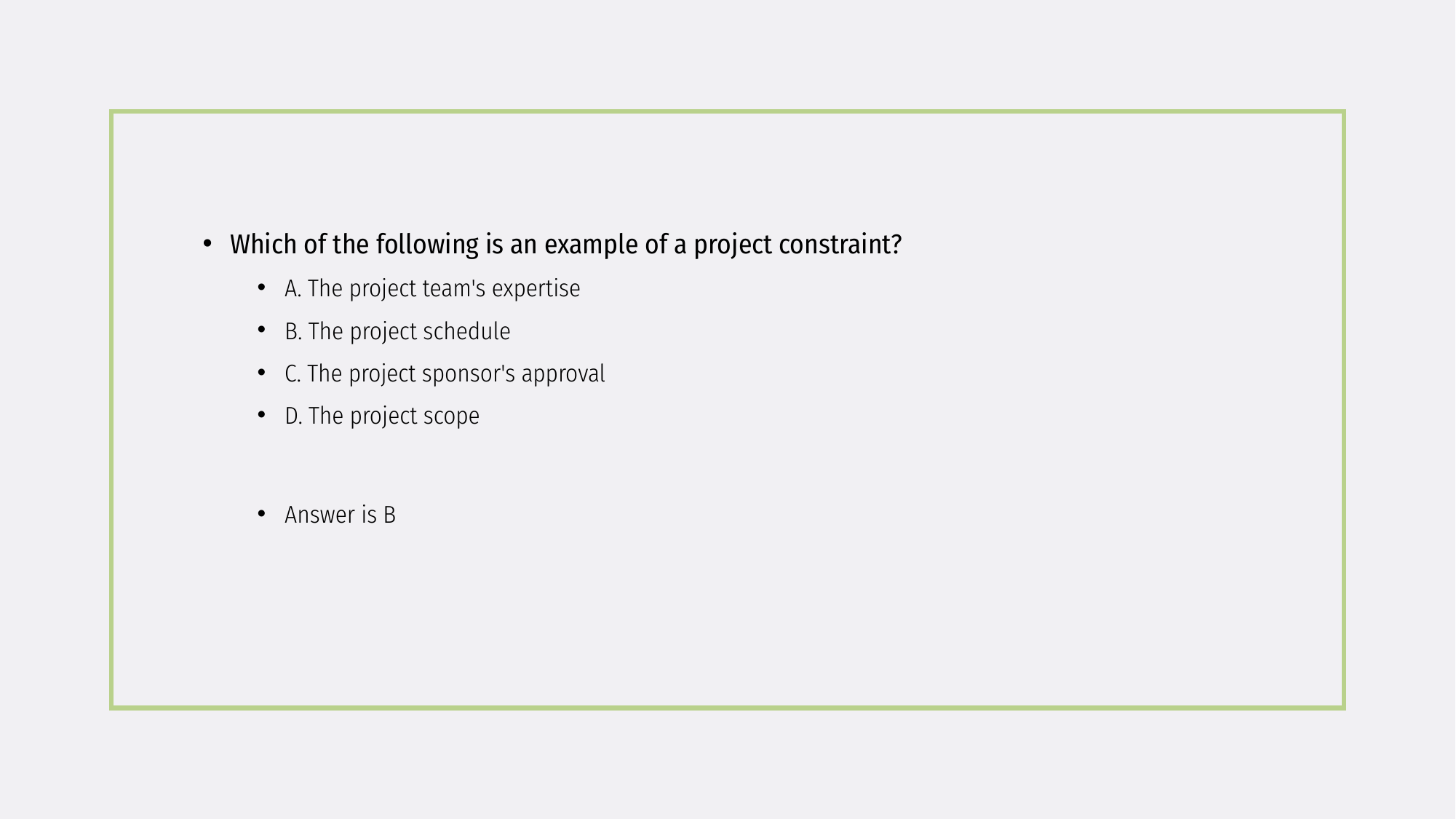

Which of the following is an example of a project constraint?
A. The project team's expertise
B. The project schedule
C. The project sponsor's approval
D. The project scope

Answer is B